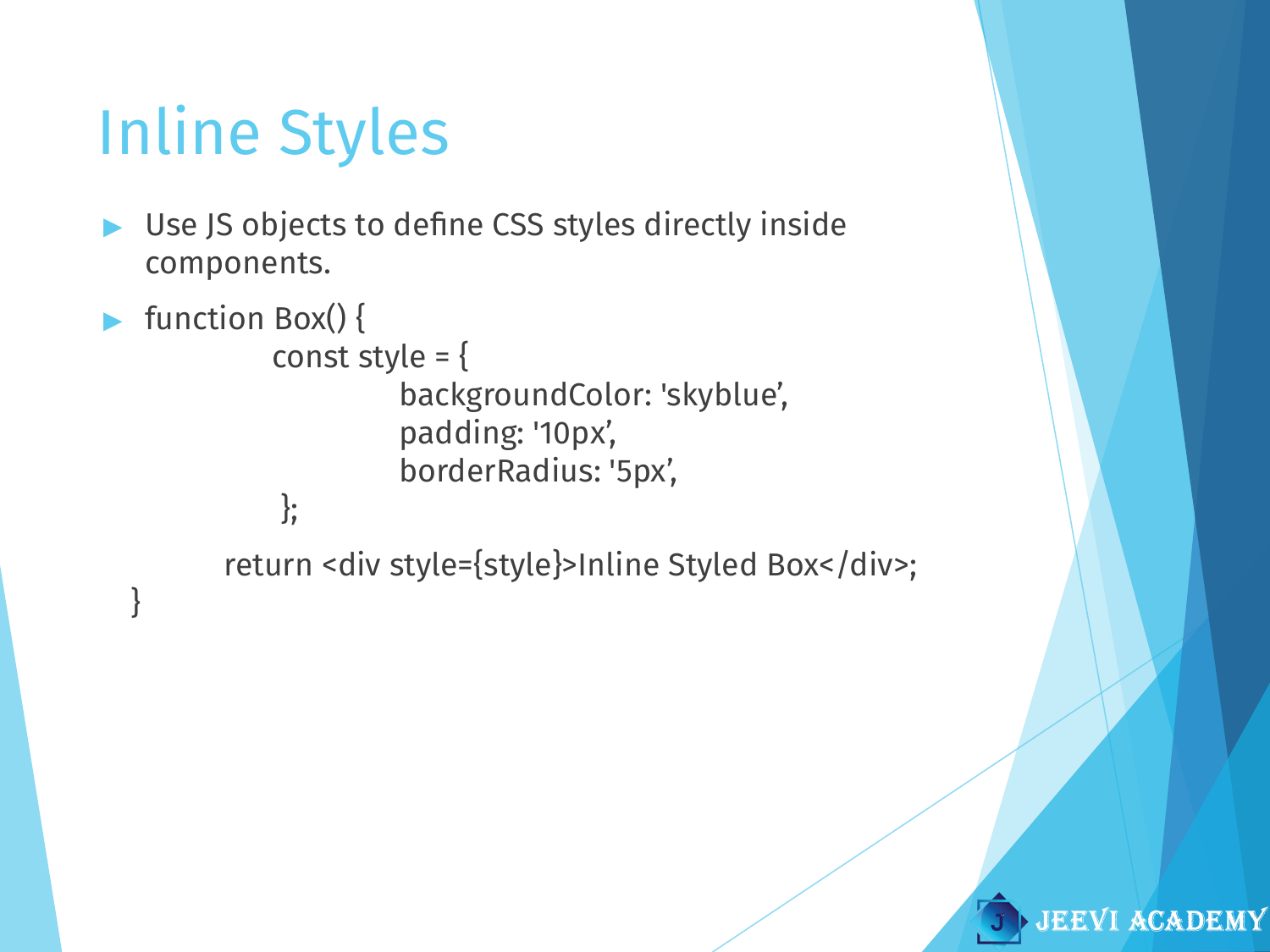

# Inline Styles
Use JS objects to define CSS styles directly inside components.
function Box() {
	const style = {
		backgroundColor: 'skyblue’,
		padding: '10px’,
		borderRadius: '5px’,
	 };
	return <div style={style}>Inline Styled Box</div>;
    }